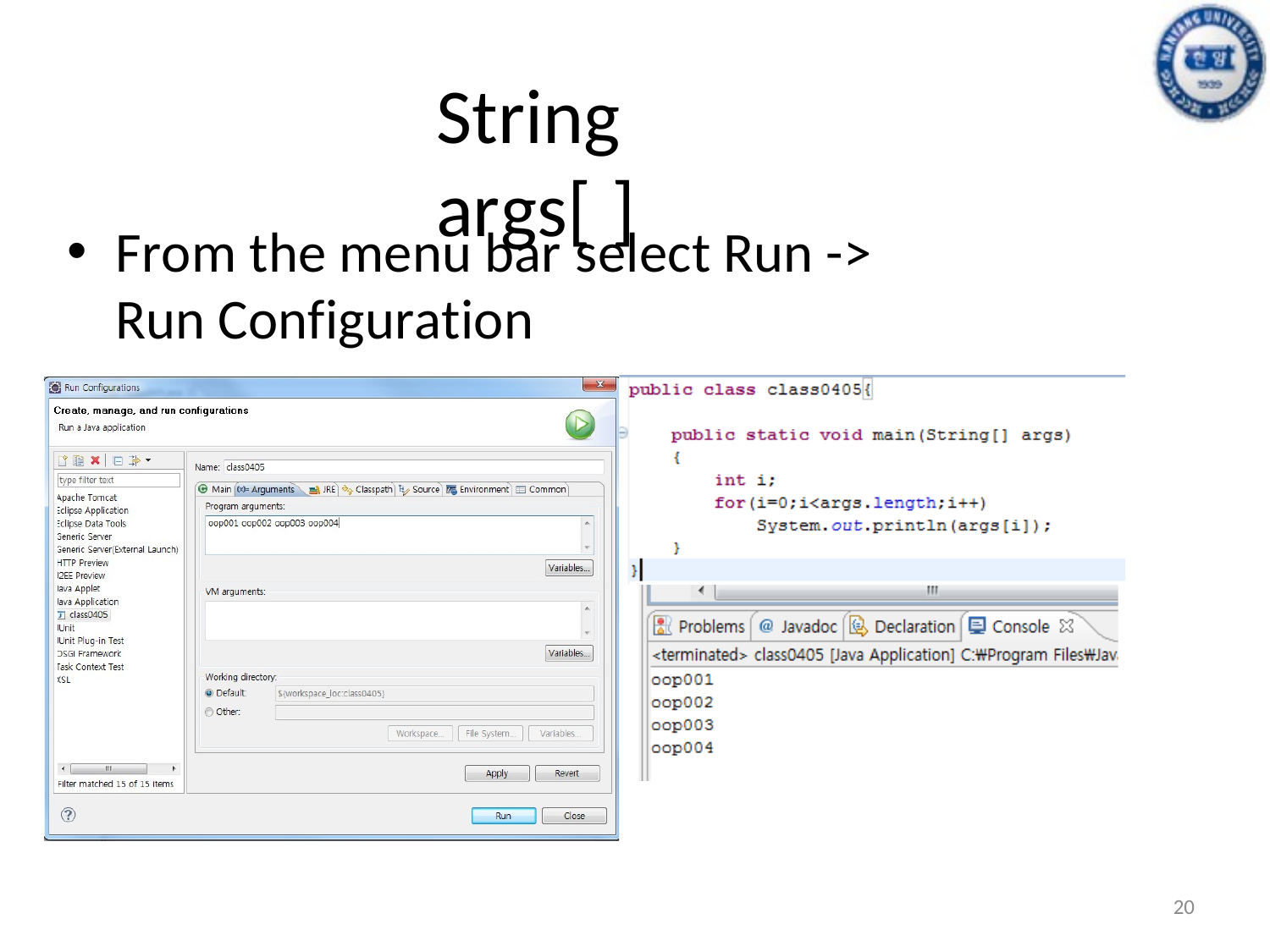

String args[ ]
From the menu bar select Run -> Run Configuration

20